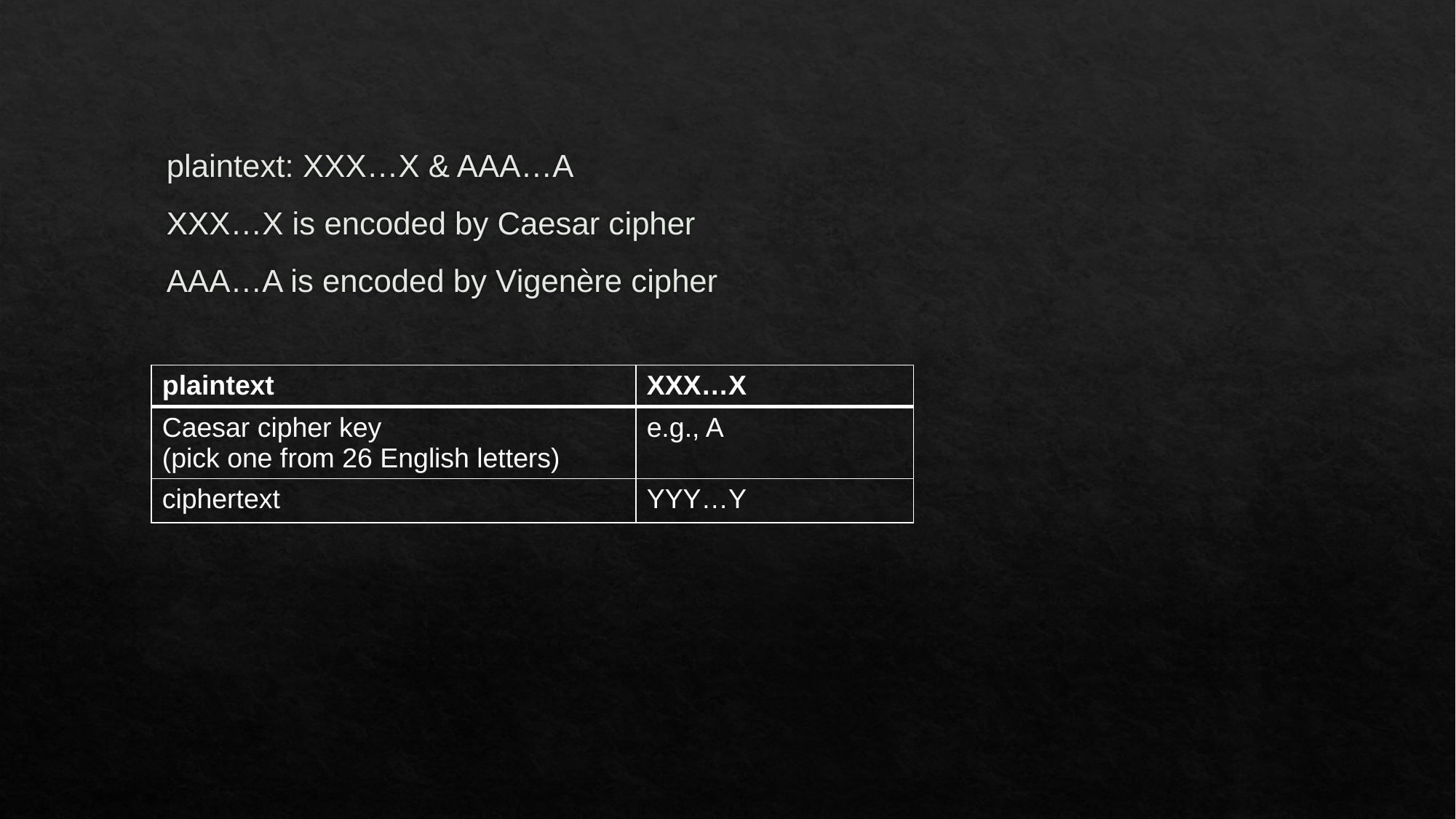

plaintext: XXX…X & AAA…A
XXX…X is encoded by Caesar cipher
AAA…A is encoded by Vigenère cipher
| plaintext | XXX…X |
| --- | --- |
| Caesar cipher key (pick one from 26 English letters) | e.g., A |
| ciphertext | YYY…Y |